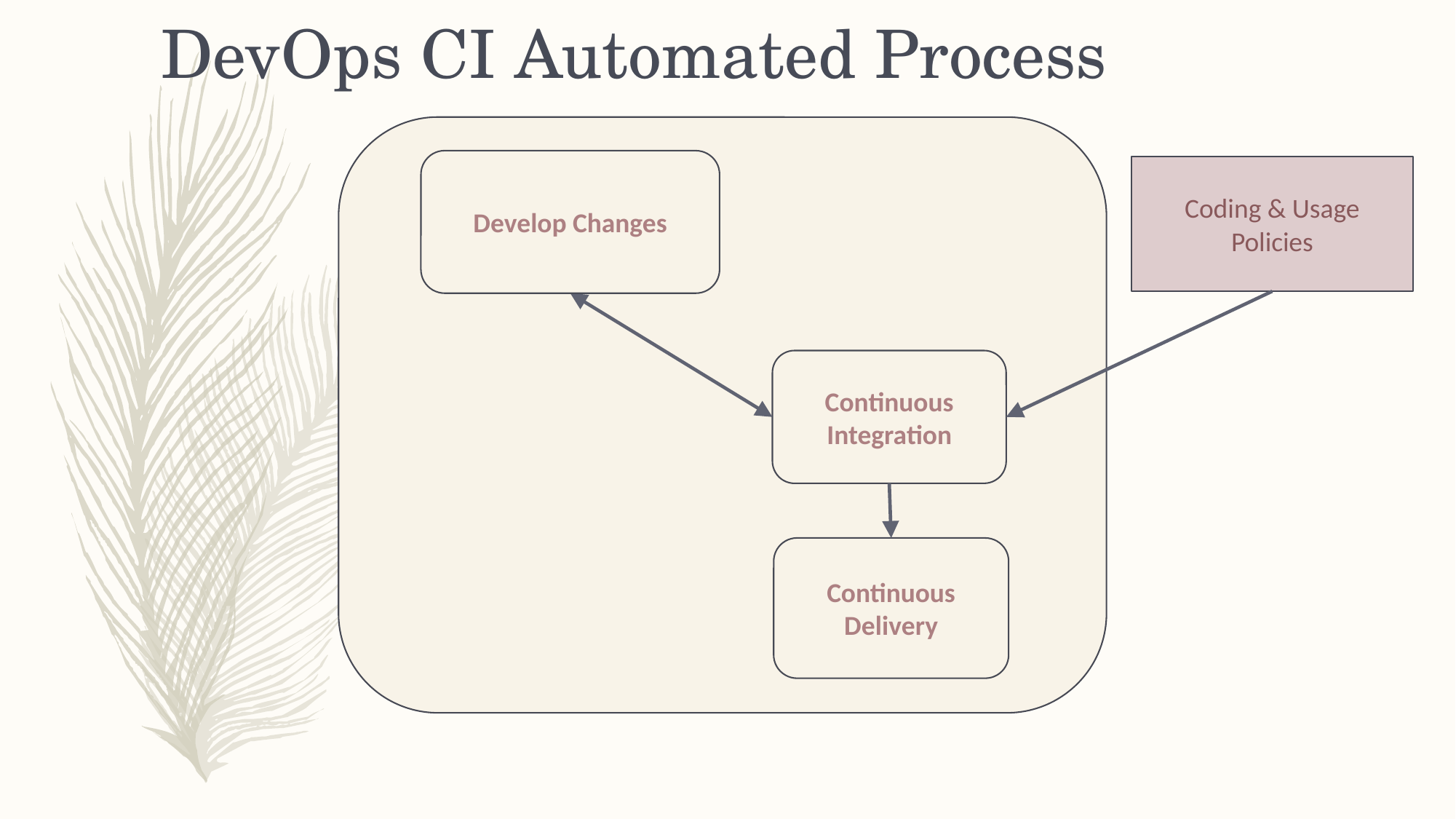

# DevOps CI Automated Process

Develop Changes
Coding & Usage
Policies
Continuous Integration
Continuous Delivery